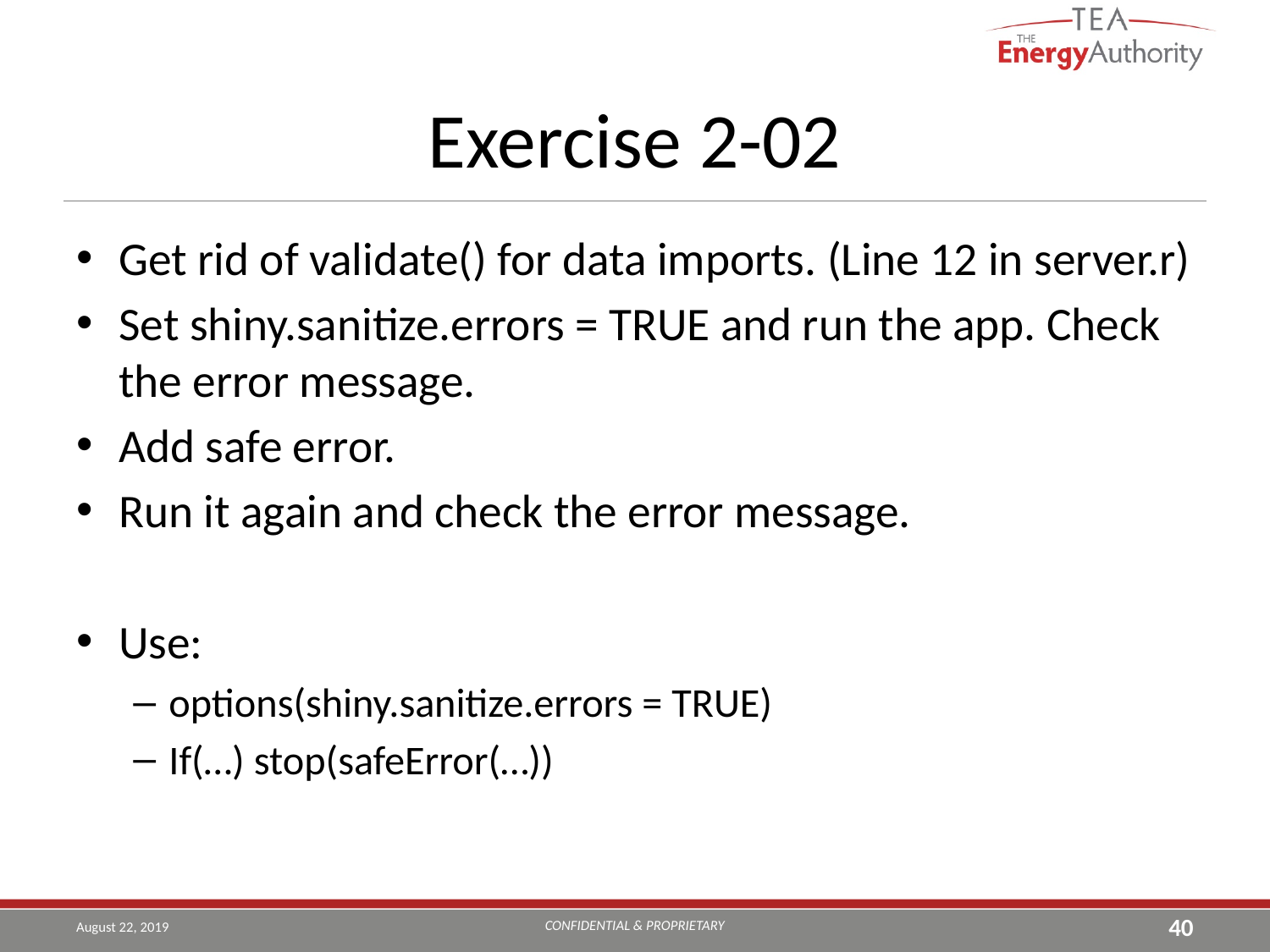

# Exercise 2-02
Get rid of validate() for data imports. (Line 12 in server.r)
Set shiny.sanitize.errors = TRUE and run the app. Check the error message.
Add safe error.
Run it again and check the error message.

Use:
options(shiny.sanitize.errors = TRUE)
If(…) stop(safeError(…))

CONFIDENTIAL & PROPRIETARY
August 22, 2019
40